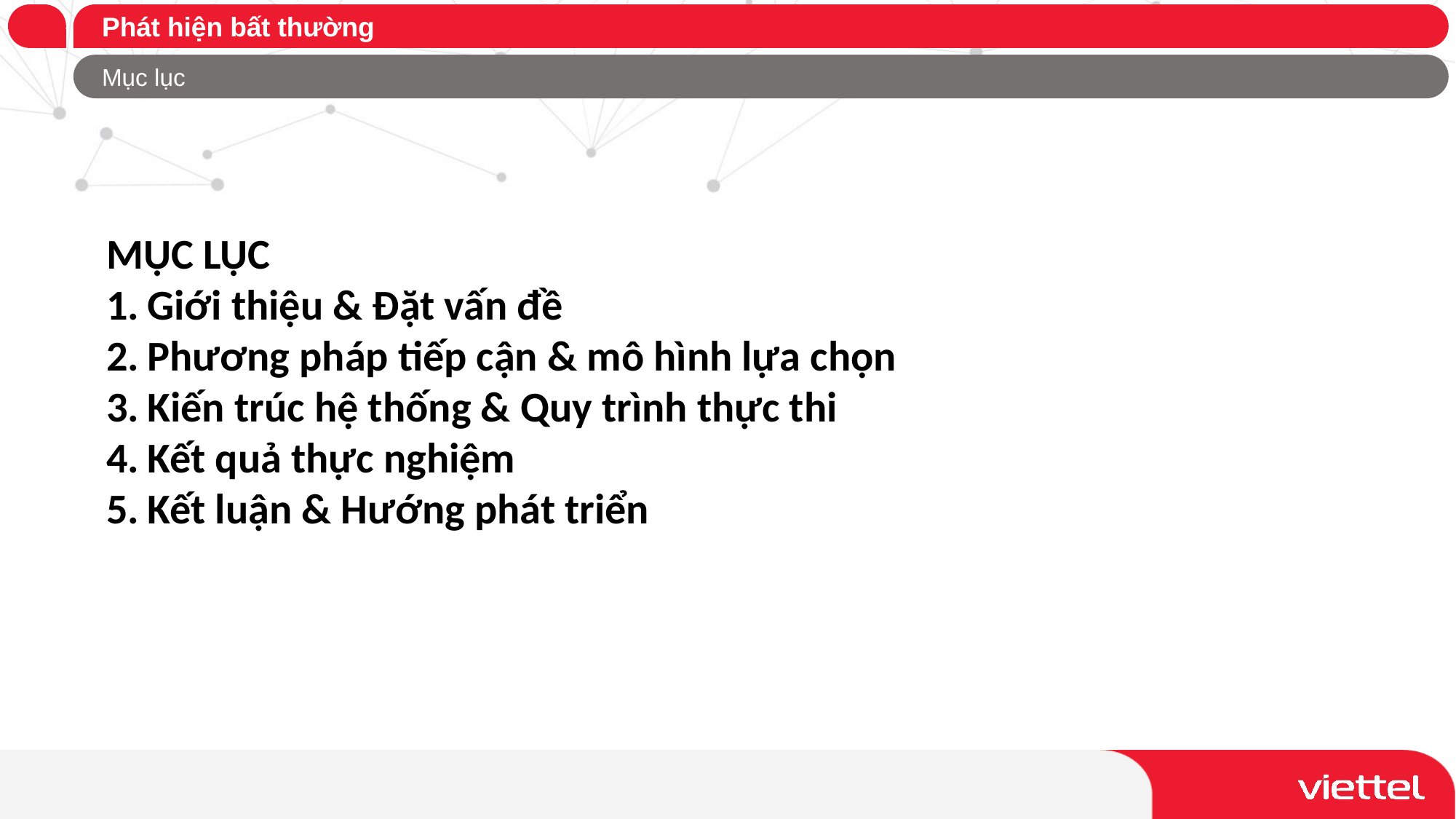

# Phát hiện bất thường

Mục lục
MỤC LỤC
Giới thiệu & Đặt vấn đề
Phương pháp tiếp cận & mô hình lựa chọn
Kiến trúc hệ thống & Quy trình thực thi
Kết quả thực nghiệm
Kết luận & Hướng phát triển